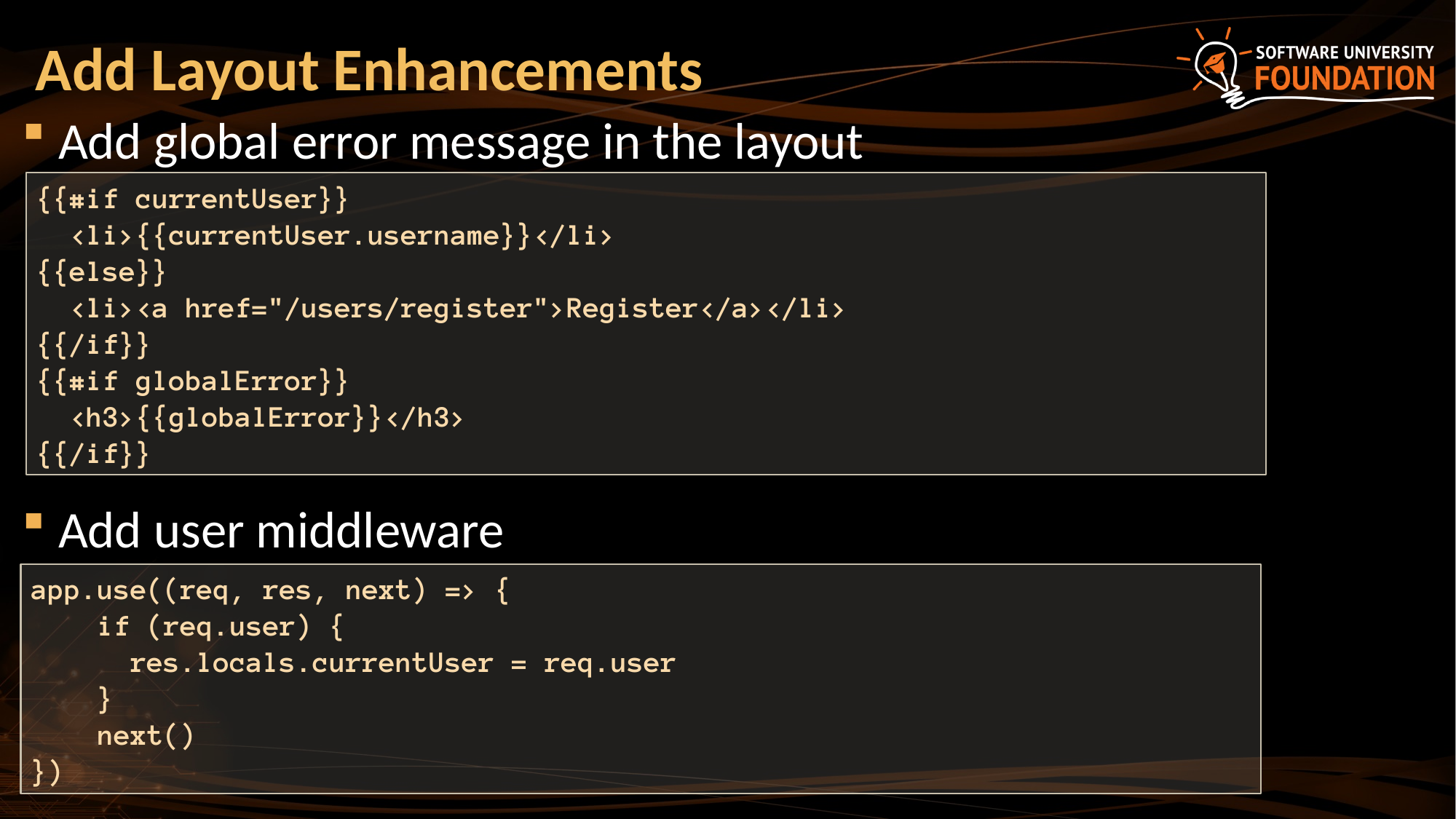

# Add Layout Enhancements
Add global error message in the layout

Add user middleware

{{#if currentUser}}
  <li>{{currentUser.username}}</li>
{{else}}
  <li><a href="/users/register">Register</a></li>
{{/if}}
{{#if globalError}}
  <h3>{{globalError}}</h3>
{{/if}}
app.use((req, res, next) => {
    if (req.user) {
      res.locals.currentUser = req.user
    }
    next()
})